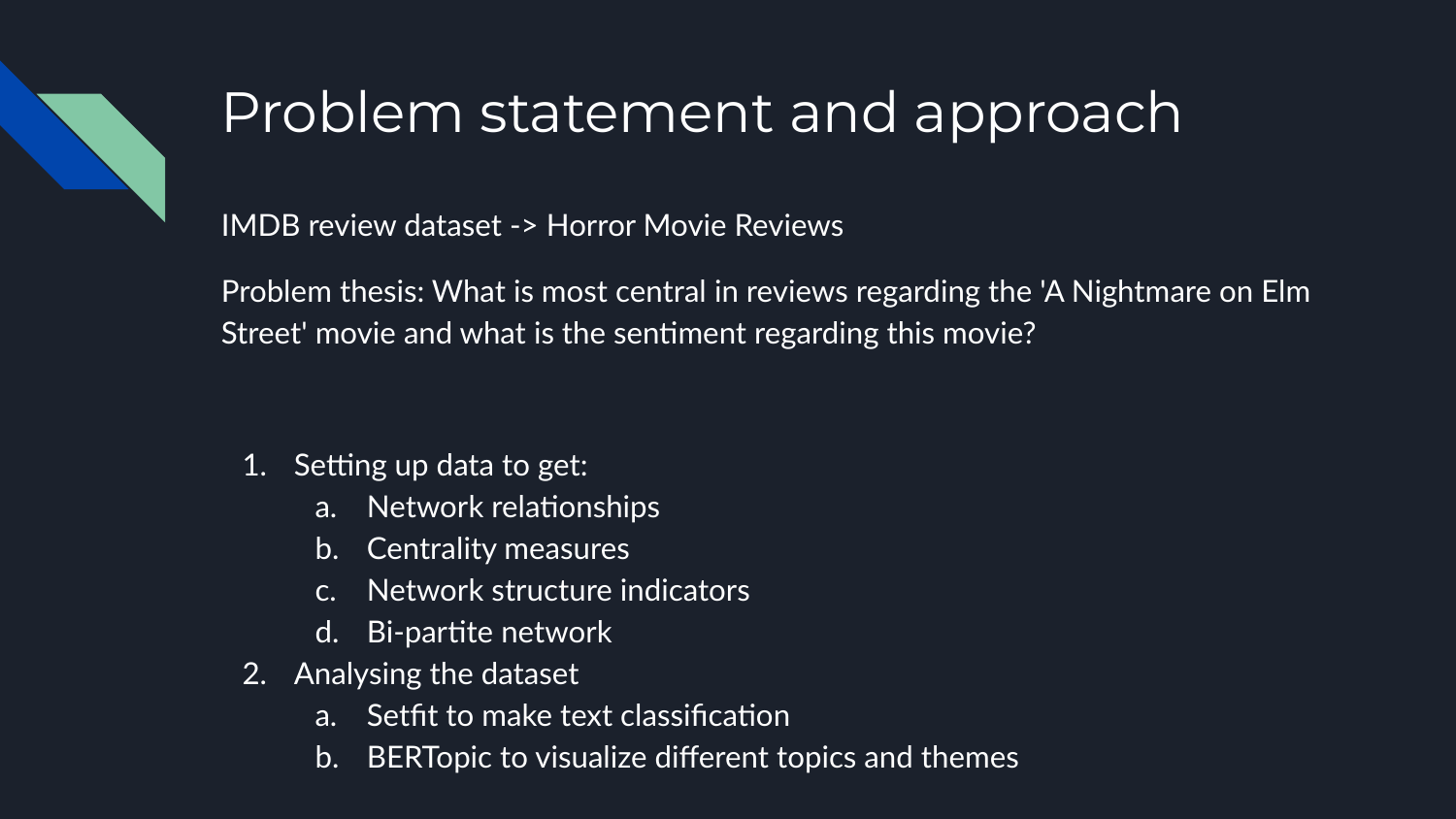

# Problem statement and approach
IMDB review dataset -> Horror Movie Reviews
Problem thesis: What is most central in reviews regarding the 'A Nightmare on Elm Street' movie and what is the sentiment regarding this movie?

Setting up data to get:
Network relationships
Centrality measures
Network structure indicators
Bi-partite network
Analysing the dataset
Setfit to make text classification
BERTopic to visualize different topics and themes